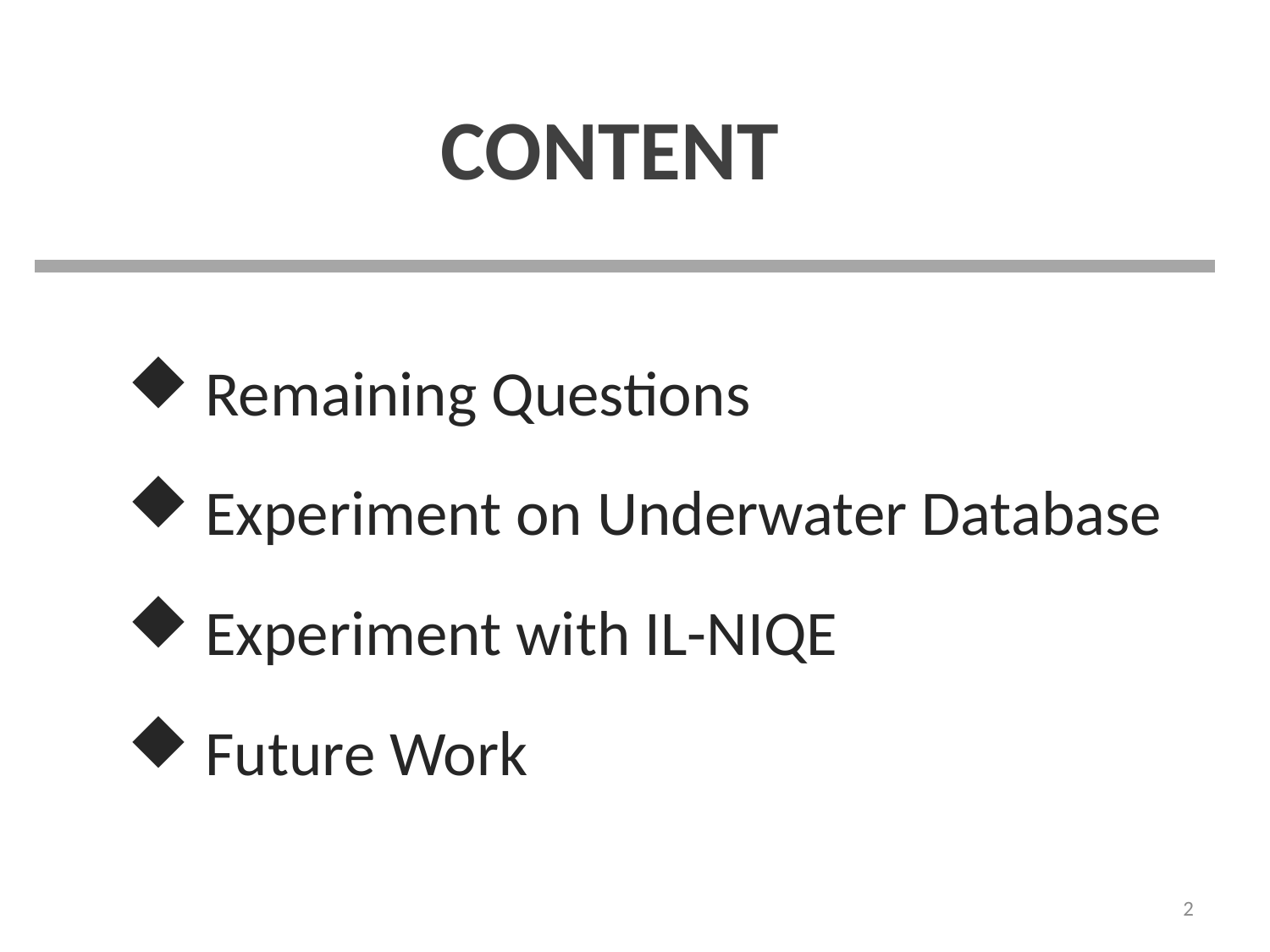

CONTENT
 Remaining Questions

 Experiment on Underwater Database
 Experiment with IL-NIQE
 Future Work
2